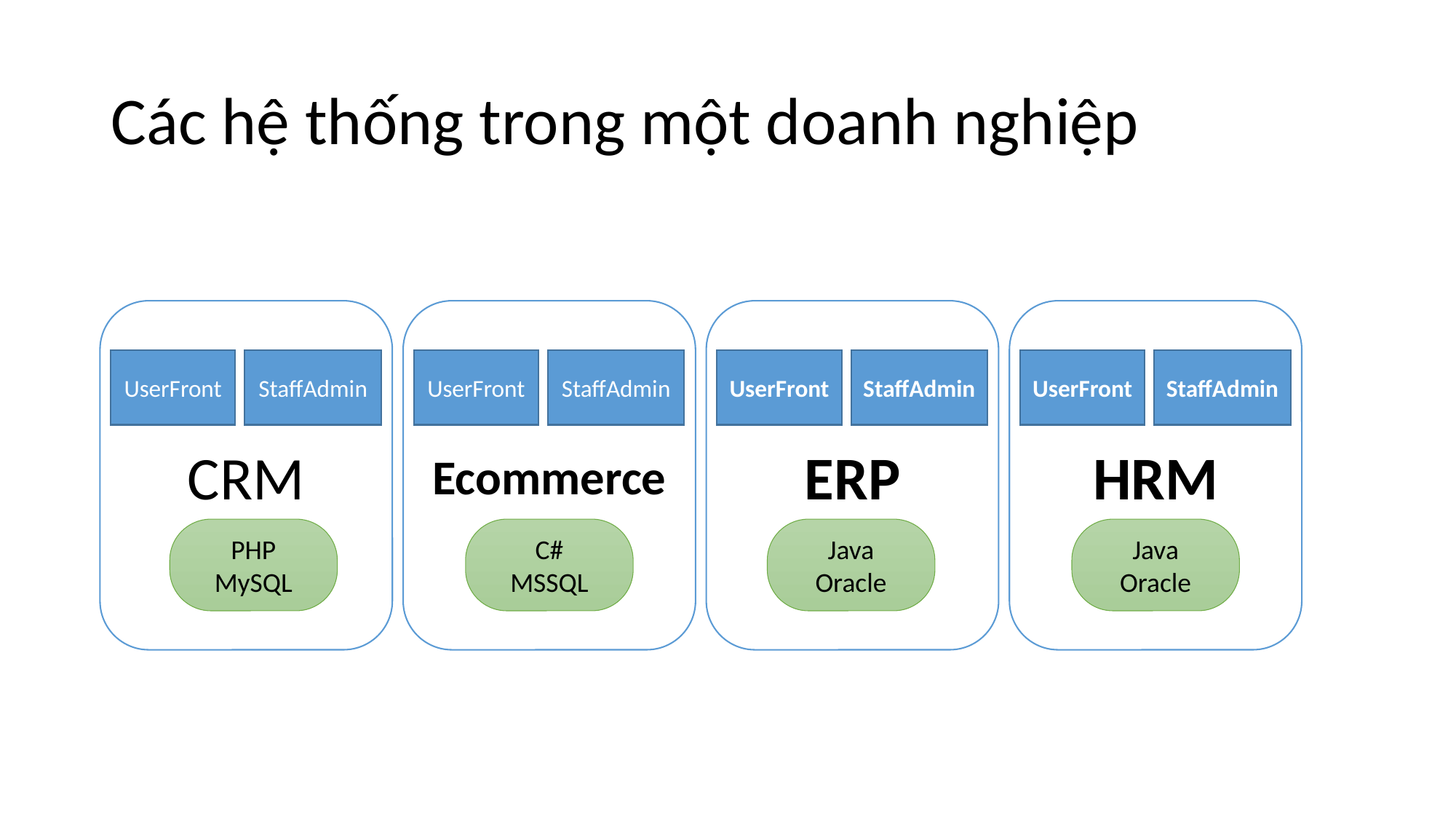

# Các hệ thống trong một doanh nghiệp
CRM
Ecommerce
ERP
HRM
UserFront
StaffAdmin
UserFront
StaffAdmin
UserFront
StaffAdmin
UserFront
StaffAdmin
PHP
MySQL
C#
MSSQL
Java
Oracle
Java
Oracle